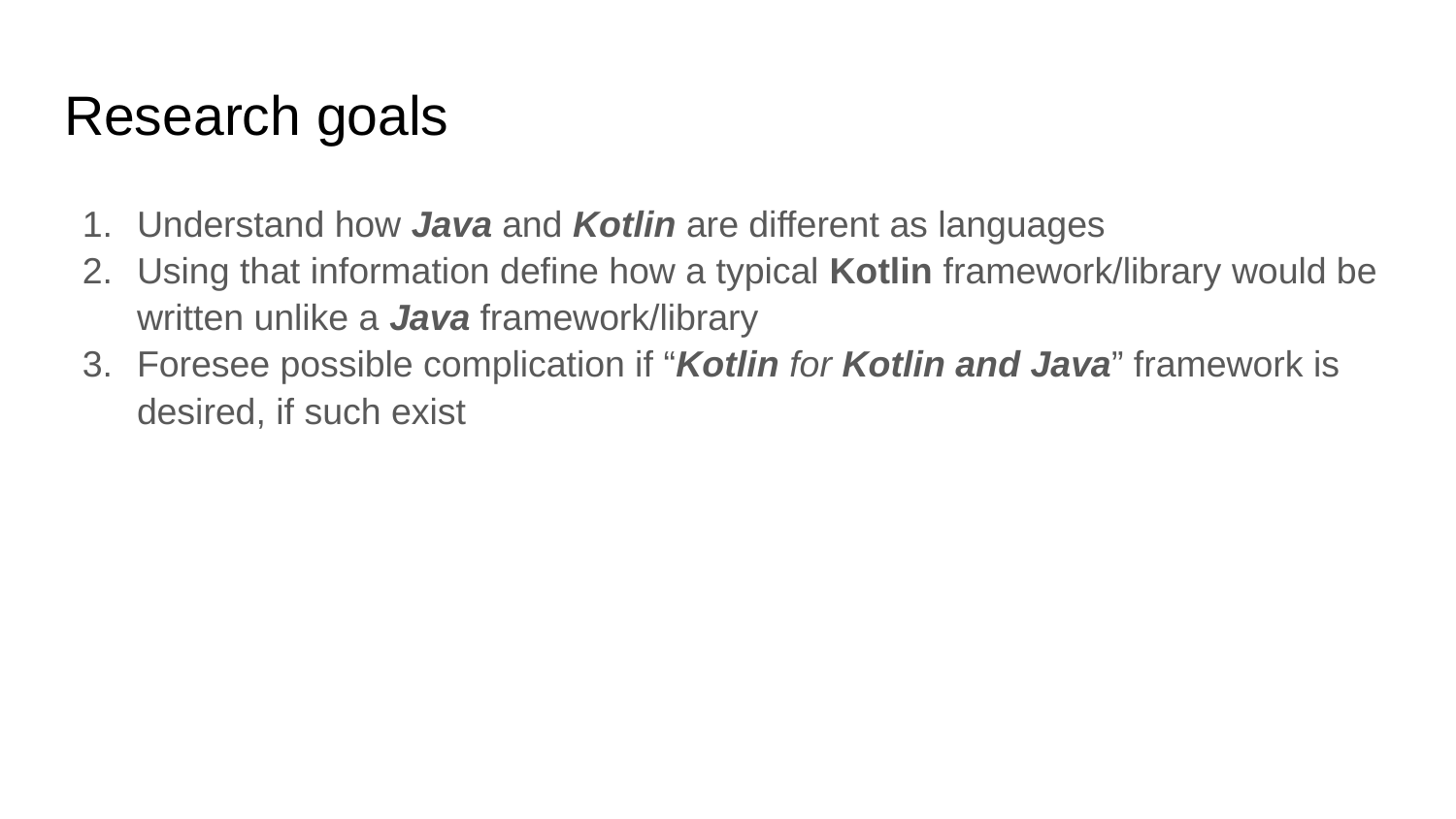

# Research goals
Understand how Java and Kotlin are different as languages
Using that information define how a typical Kotlin framework/library would be written unlike a Java framework/library
Foresee possible complication if “Kotlin for Kotlin and Java” framework is desired, if such exist